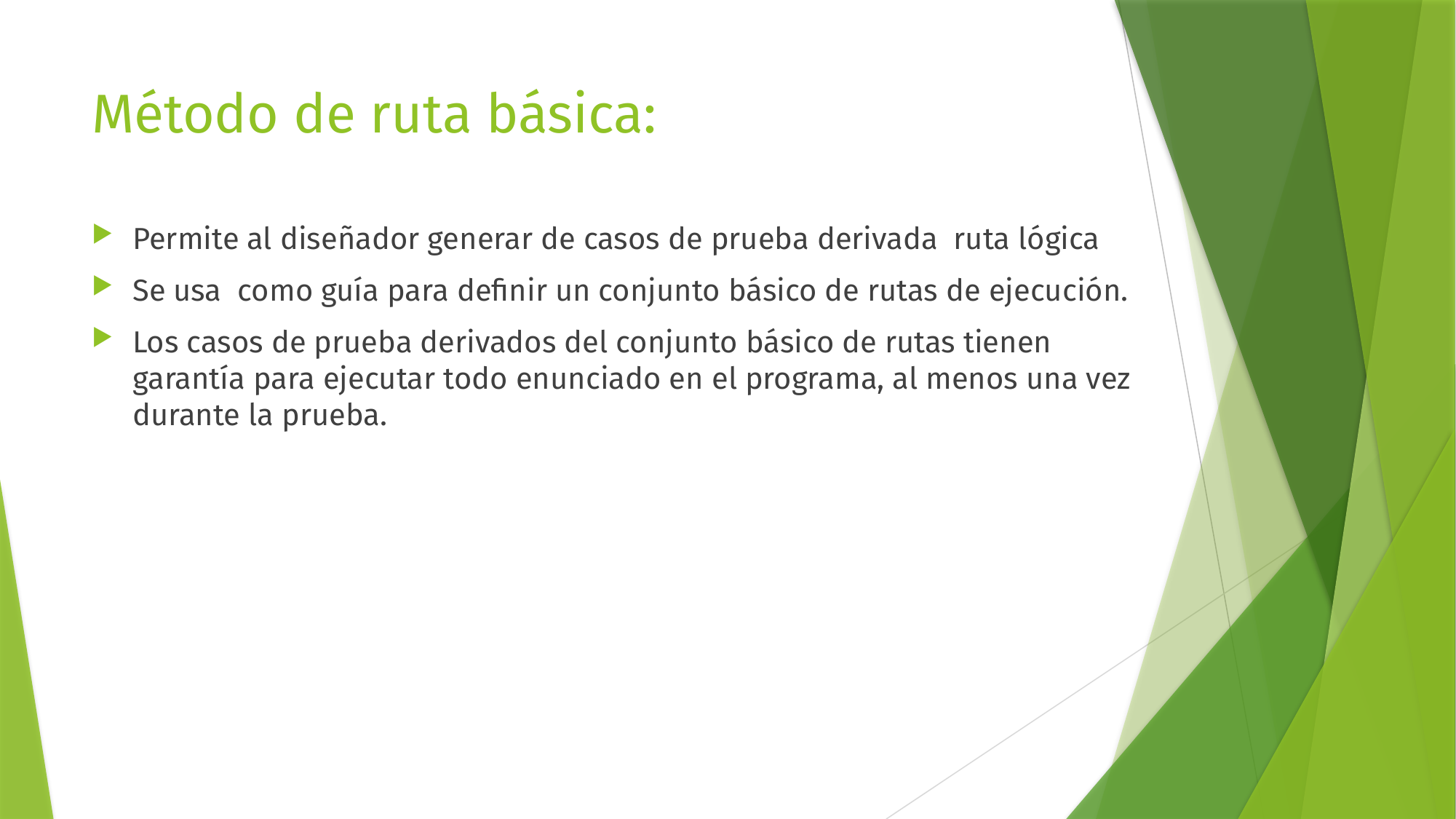

# Método de ruta básica:
Permite al diseñador generar de casos de prueba derivada  ruta lógica
Se usa  como guía para definir un conjunto básico de rutas de ejecución.
Los casos de prueba derivados del conjunto básico de rutas tienen garantía para ejecutar todo enunciado en el programa, al menos una vez durante la prueba.